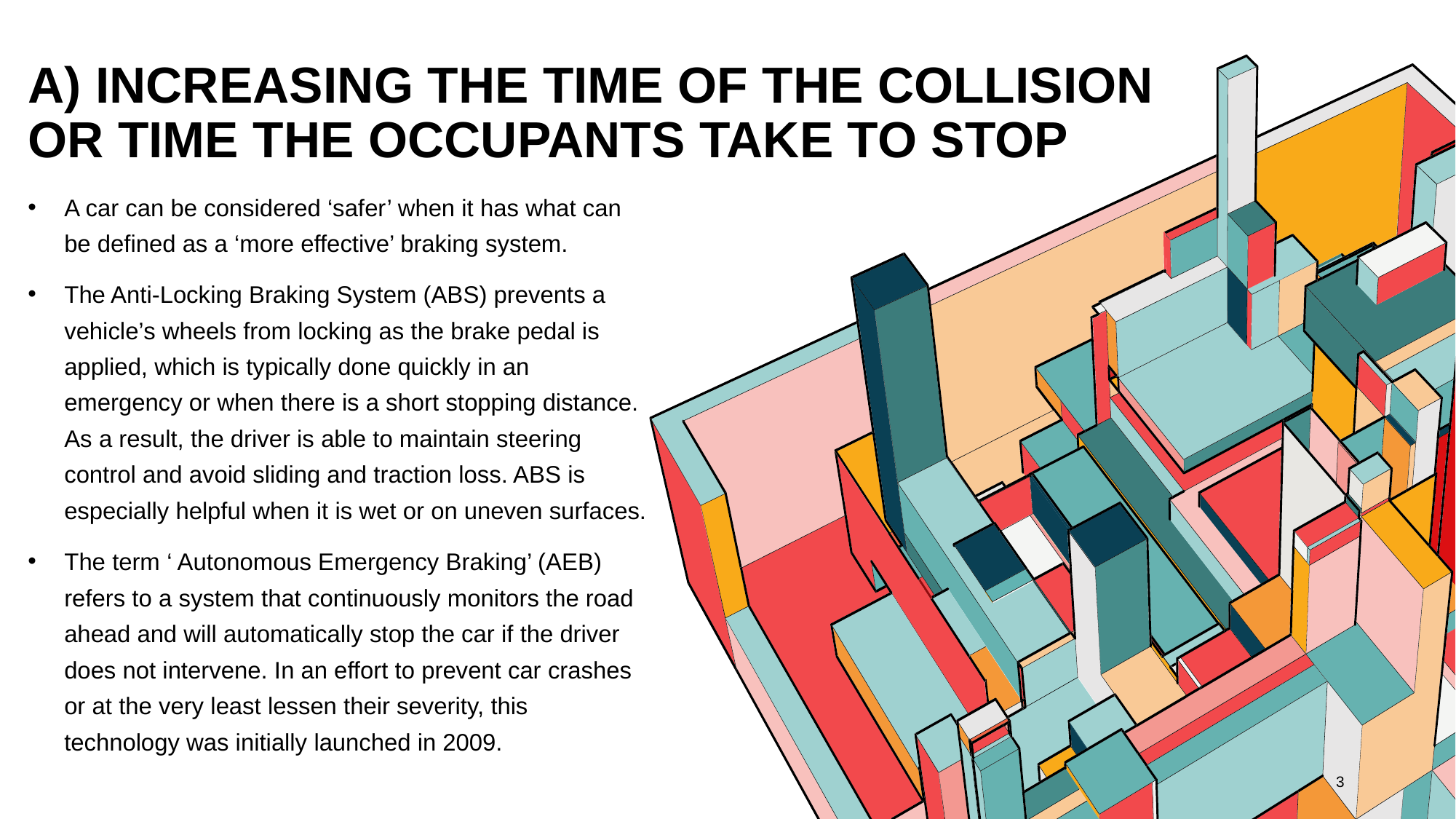

# a) Increasing the time of the collision or time the occupants take to stop
A car can be considered ‘safer’ when it has what can be defined as a ‘more effective’ braking system.
The Anti-Locking Braking System (ABS) prevents a vehicle’s wheels from locking as the brake pedal is applied, which is typically done quickly in an emergency or when there is a short stopping distance. As a result, the driver is able to maintain steering control and avoid sliding and traction loss. ABS is especially helpful when it is wet or on uneven surfaces.
The term ‘ Autonomous Emergency Braking’ (AEB) refers to a system that continuously monitors the road ahead and will automatically stop the car if the driver does not intervene. In an effort to prevent car crashes or at the very least lessen their severity, this technology was initially launched in 2009.
3